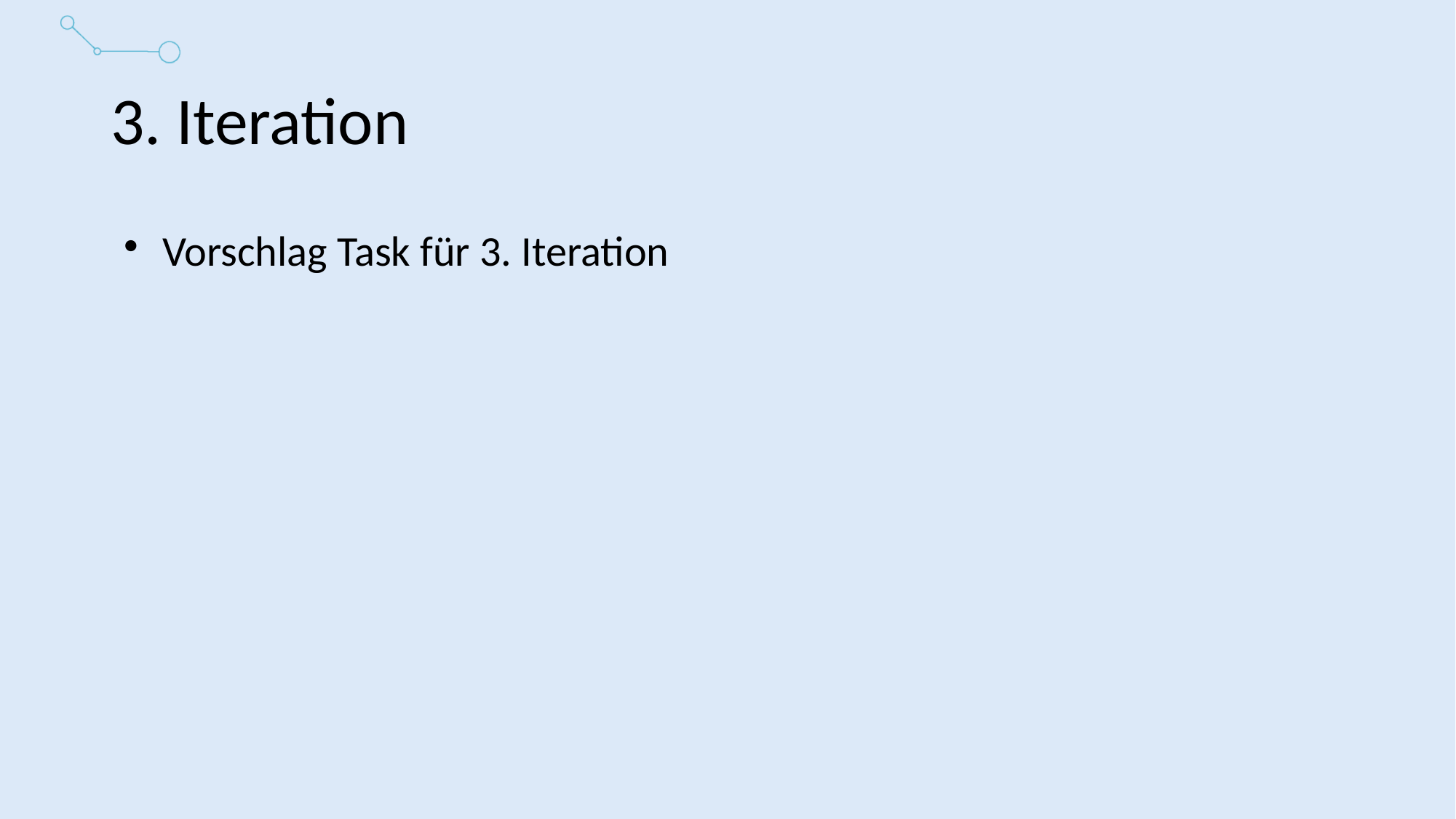

3. Iteration
Vorschlag Task für 3. Iteration